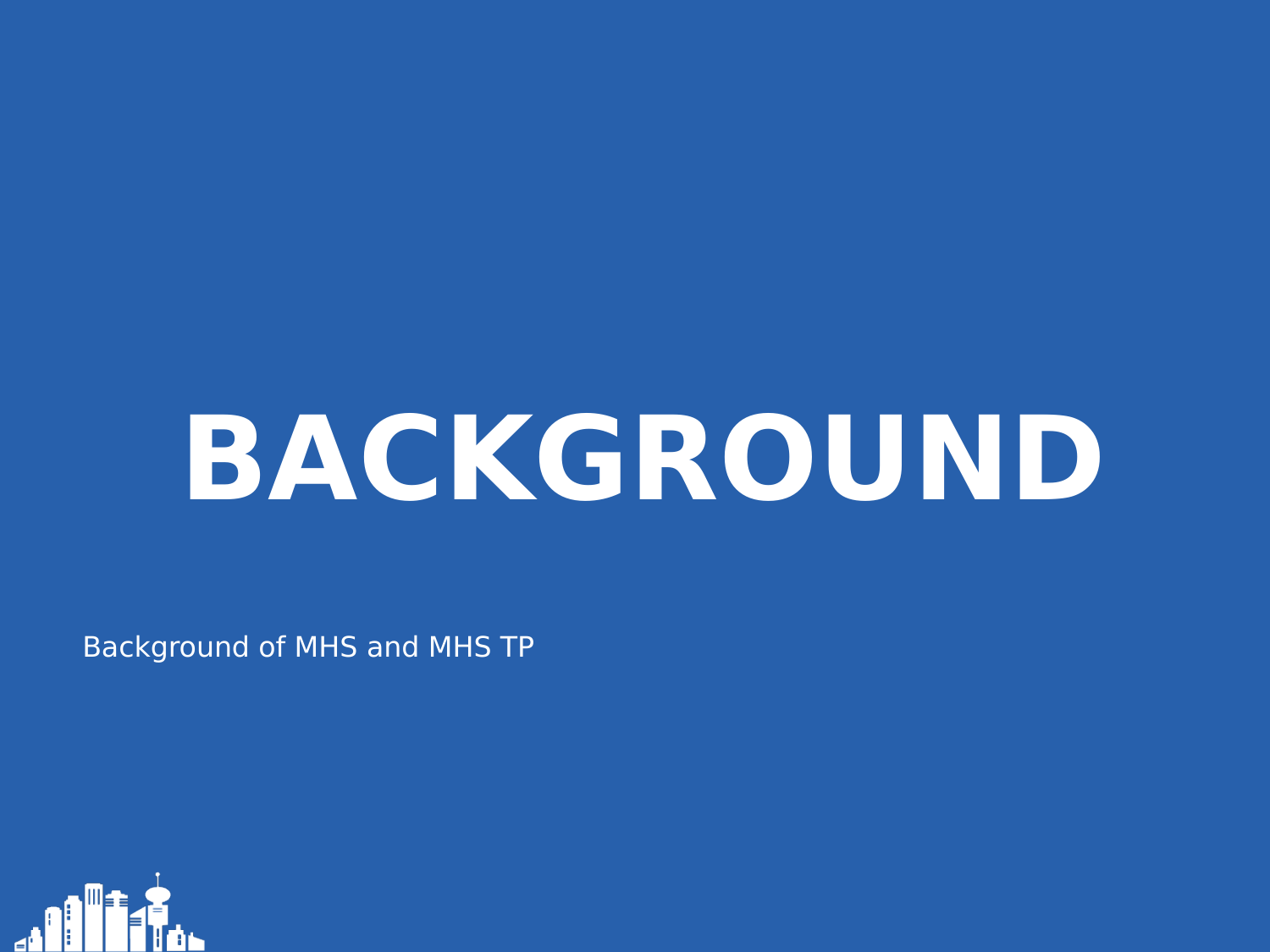

# BACKGROUND
Background of MHS and MHS TP